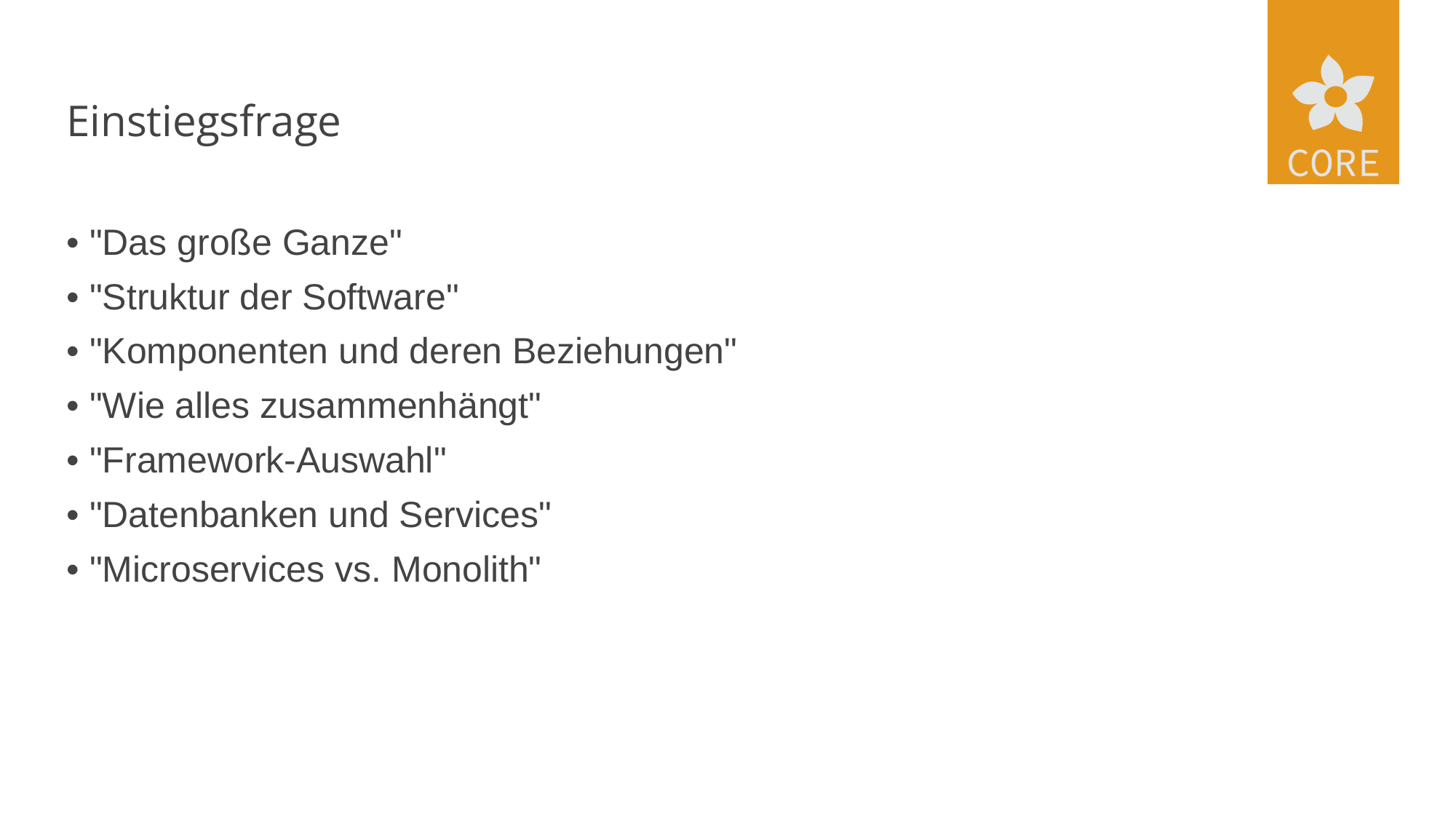

# Einstiegsfrage
• "Das große Ganze"
• "Struktur der Software"
• "Komponenten und deren Beziehungen"
• "Wie alles zusammenhängt"
• "Framework-Auswahl"
• "Datenbanken und Services"
• "Microservices vs. Monolith"